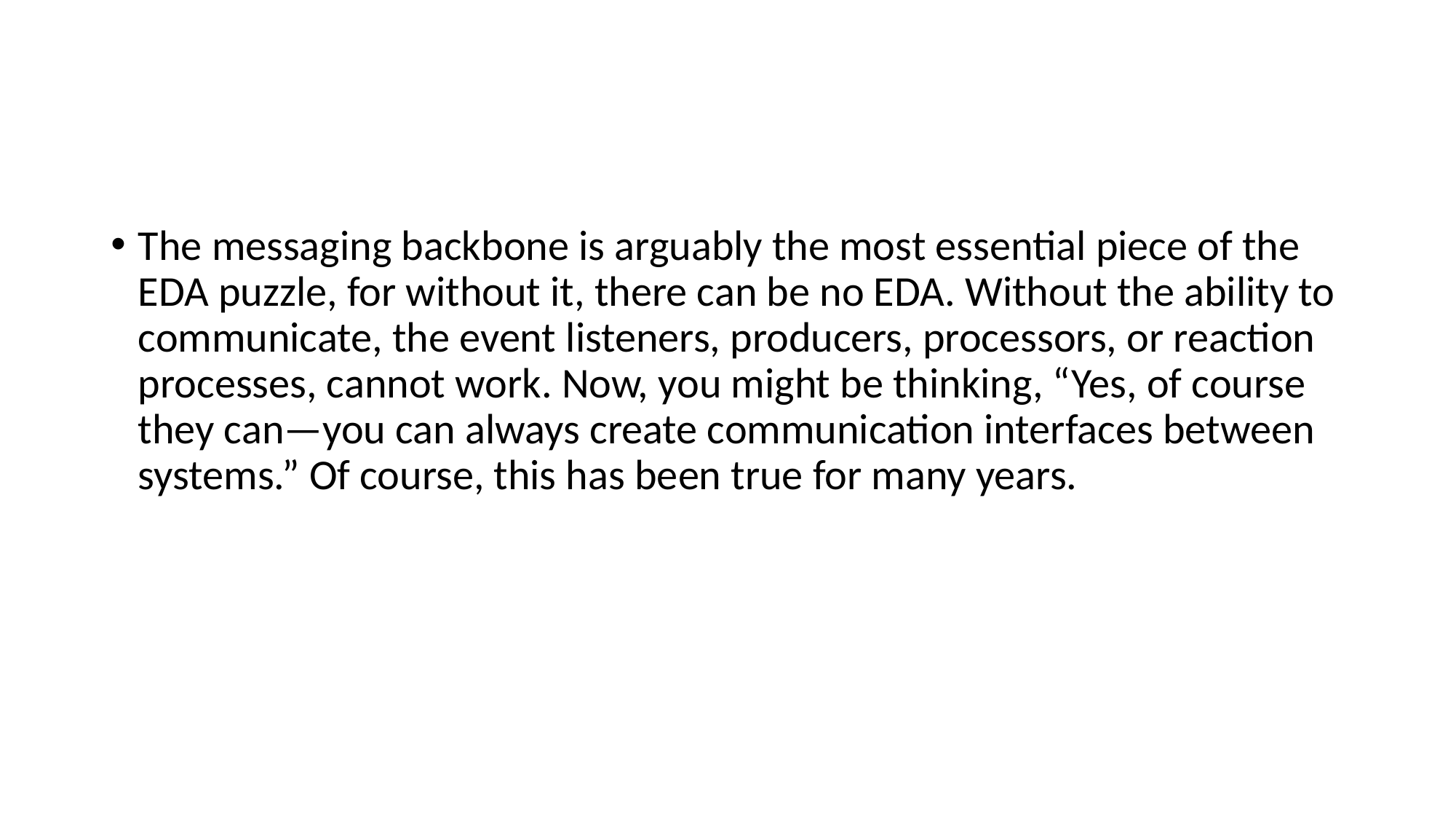

#
The messaging backbone is arguably the most essential piece of the EDA puzzle, for without it, there can be no EDA. Without the ability to communicate, the event listeners, producers, processors, or reaction processes, cannot work. Now, you might be thinking, “Yes, of course they can—you can always create communication interfaces between systems.” Of course, this has been true for many years.